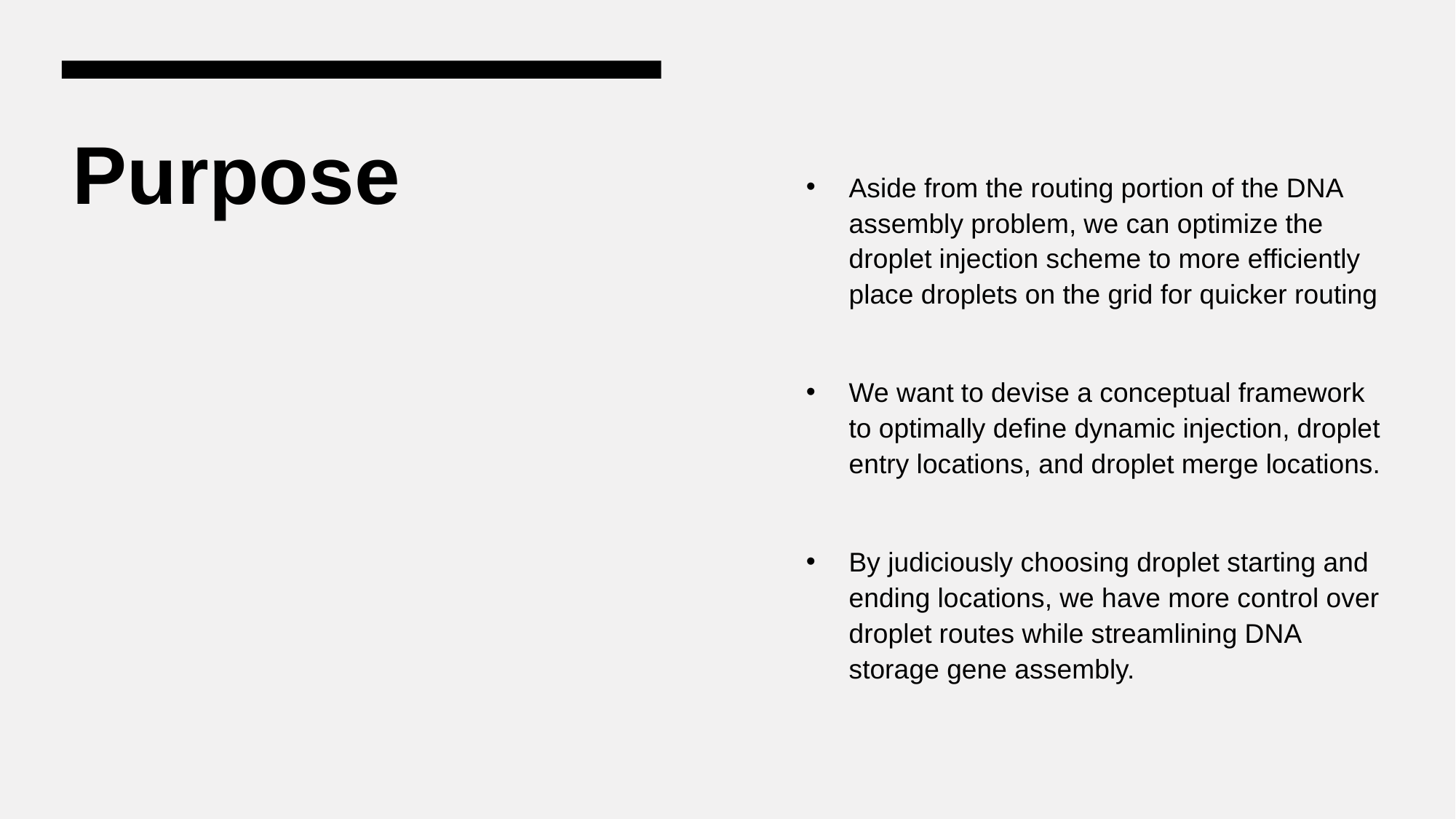

Aside from the routing portion of the DNA assembly problem, we can optimize the droplet injection scheme to more efficiently place droplets on the grid for quicker routing

We want to devise a conceptual framework to optimally define dynamic injection, droplet entry locations, and droplet merge locations.

By judiciously choosing droplet starting and ending locations, we have more control over droplet routes while streamlining DNA storage gene assembly.
# Purpose